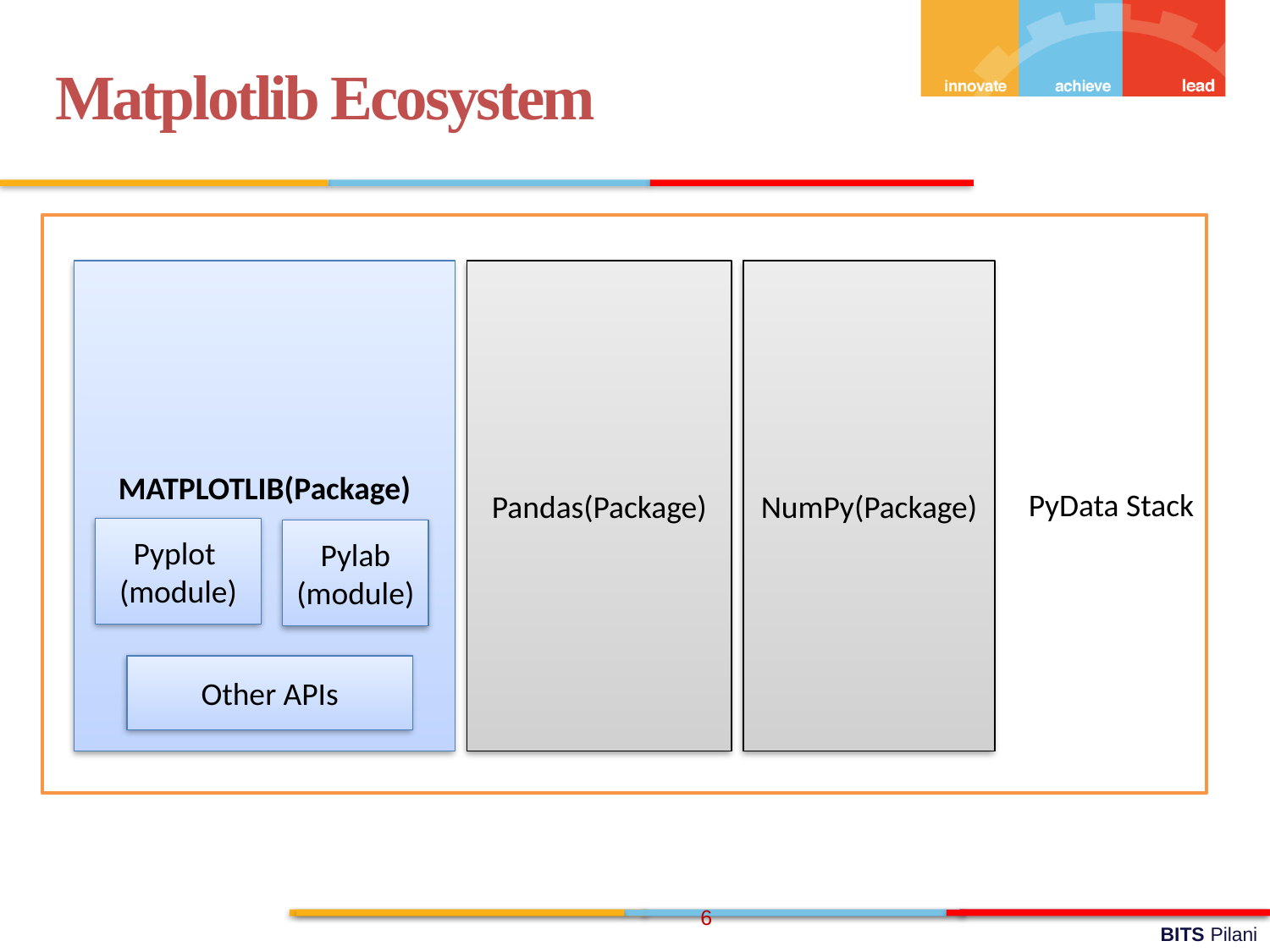

Matplotlib Ecosystem
PyData Stack
MATPLOTLIB(Package)

Pandas(Package)
NumPy(Package)
Pyplot  (module)
Pylab (module)
Other APIs
6